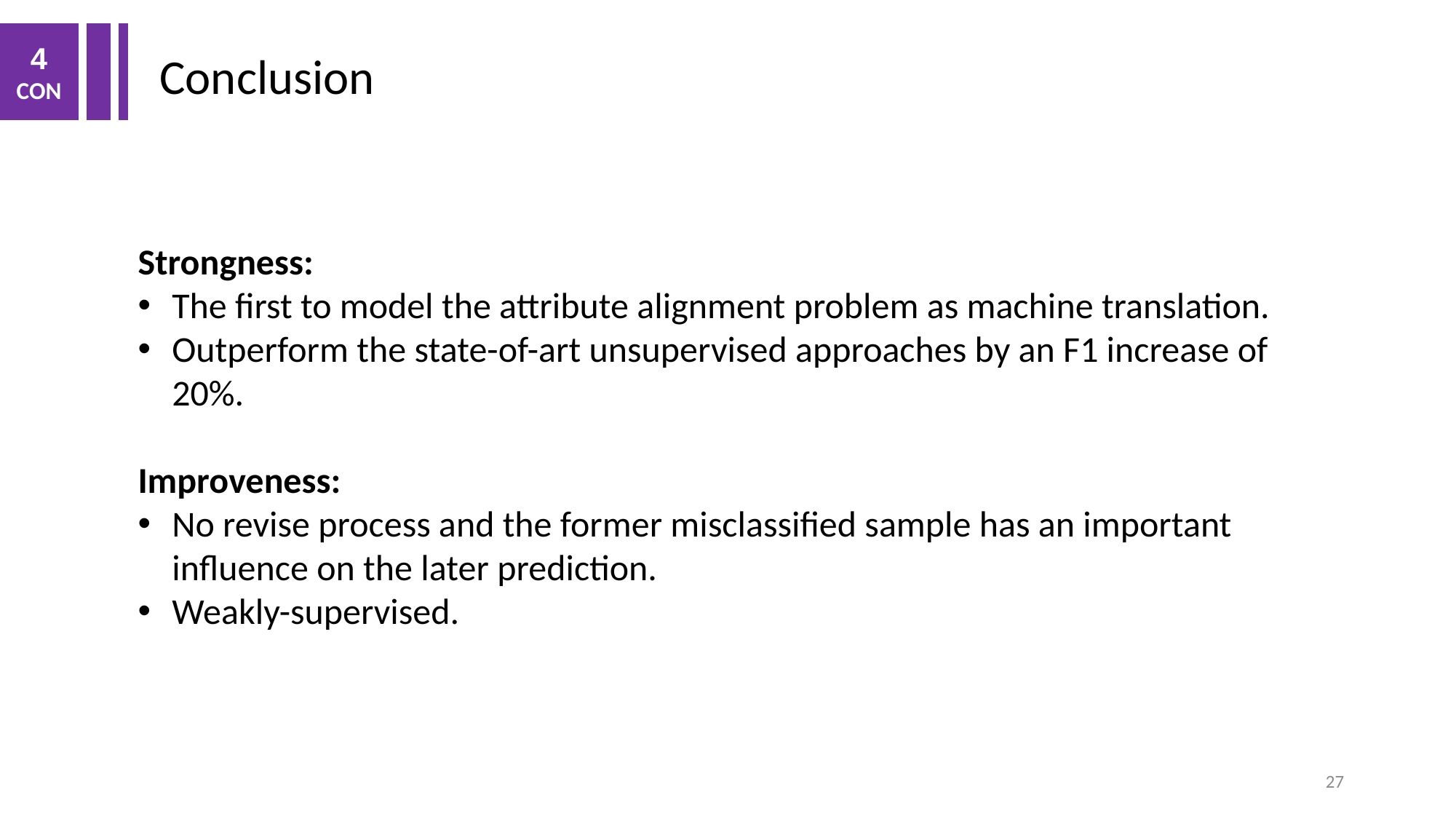

4
CON

Conclusion
Strongness:
The first to model the attribute alignment problem as machine translation.
Outperform the state-of-art unsupervised approaches by an F1 increase of 20%.

Improveness:
No revise process and the former misclassified sample has an important influence on the later prediction.
Weakly-supervised.
27